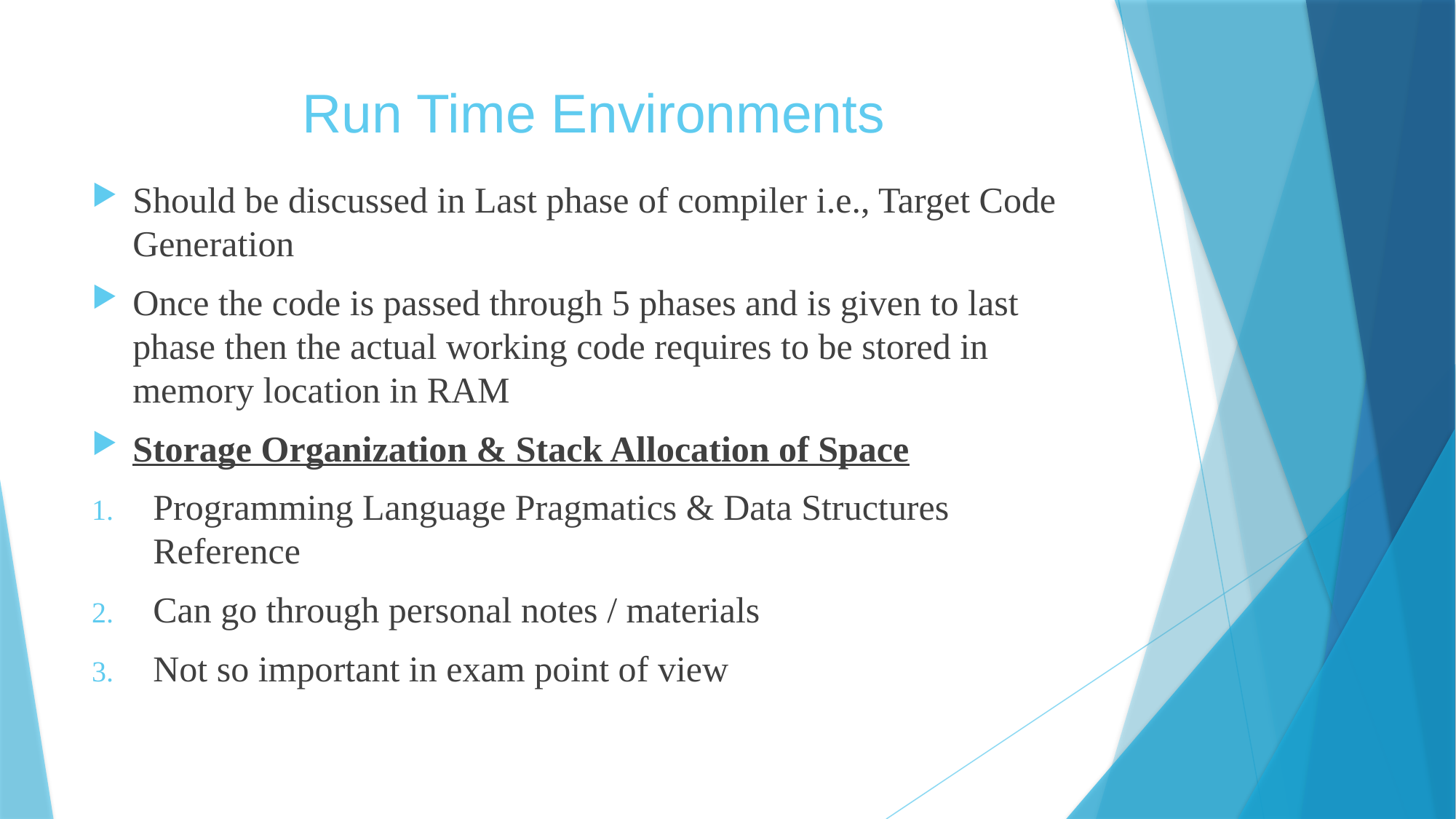

# Run Time Environments
Should be discussed in Last phase of compiler i.e., Target Code Generation
Once the code is passed through 5 phases and is given to last phase then the actual working code requires to be stored in memory location in RAM
Storage Organization & Stack Allocation of Space
Programming Language Pragmatics & Data Structures Reference
Can go through personal notes / materials
Not so important in exam point of view